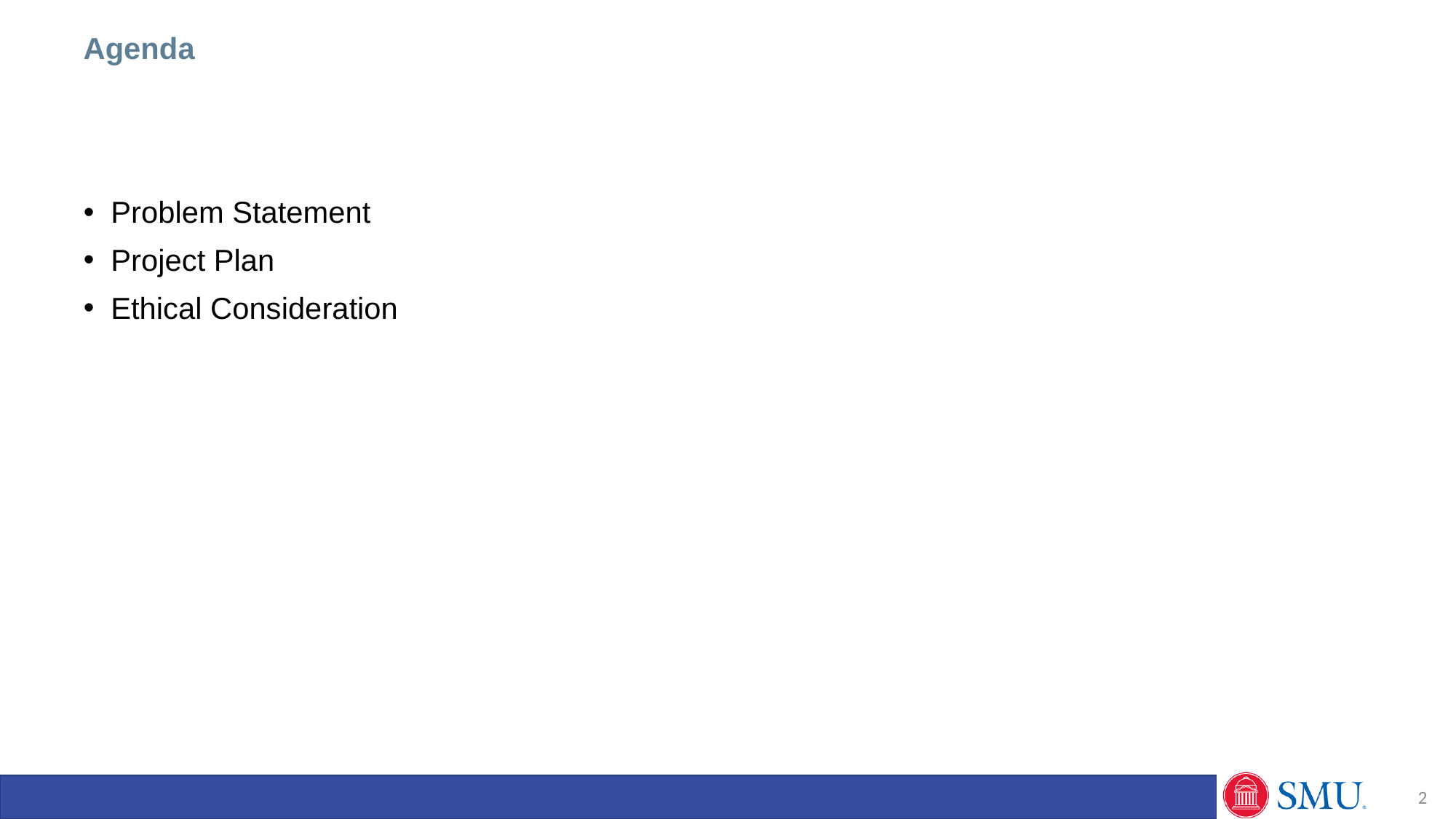

Agenda
Problem Statement
Project Plan
Ethical Consideration

2